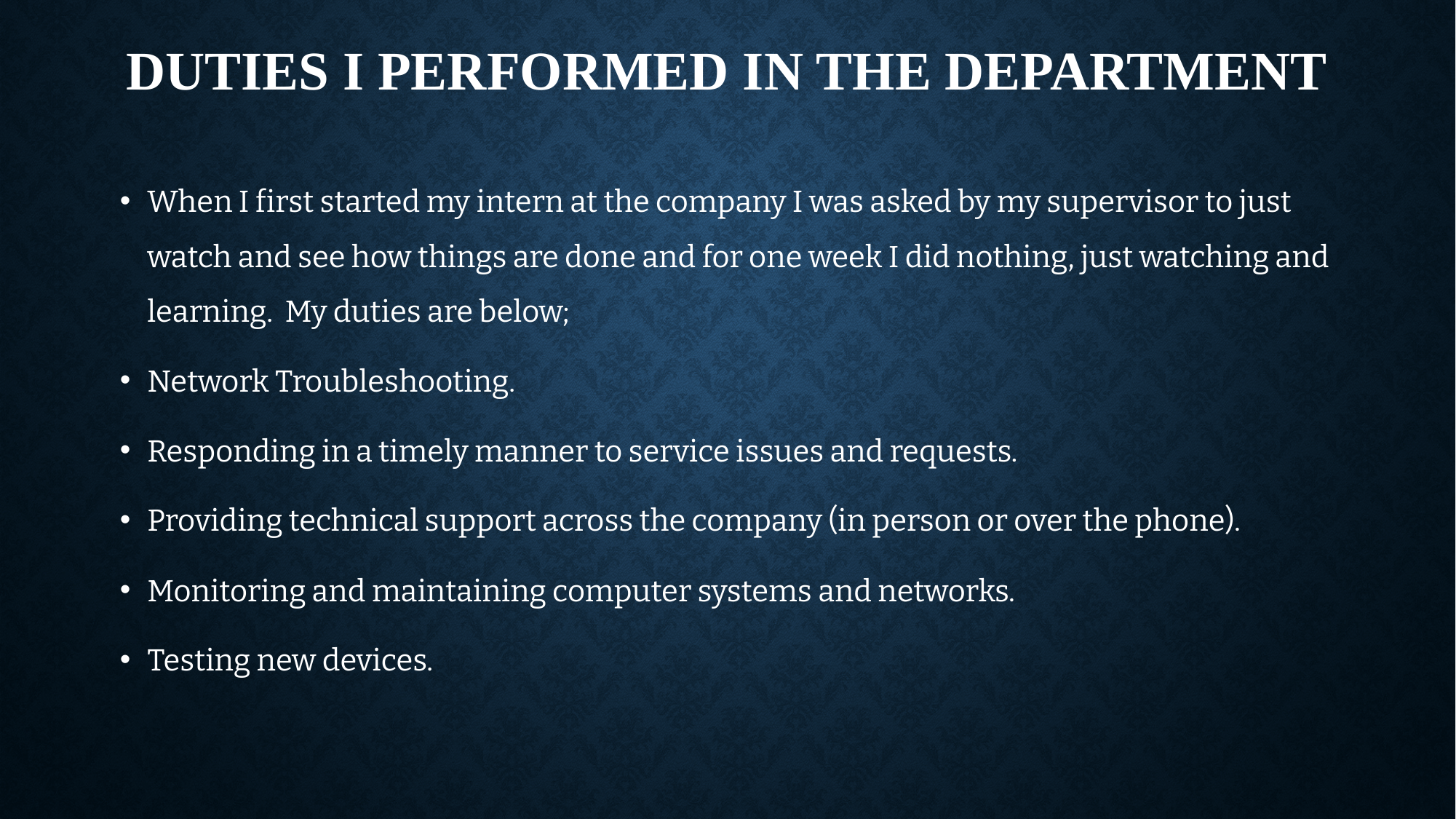

# DUTIES I PERFORMED IN THE DEPARTMENT
When I first started my intern at the company I was asked by my supervisor to just watch and see how things are done and for one week I did nothing, just watching and learning.  My duties are below;
Network Troubleshooting.
Responding in a timely manner to service issues and requests.
Providing technical support across the company (in person or over the phone).
Monitoring and maintaining computer systems and networks.
Testing new devices.